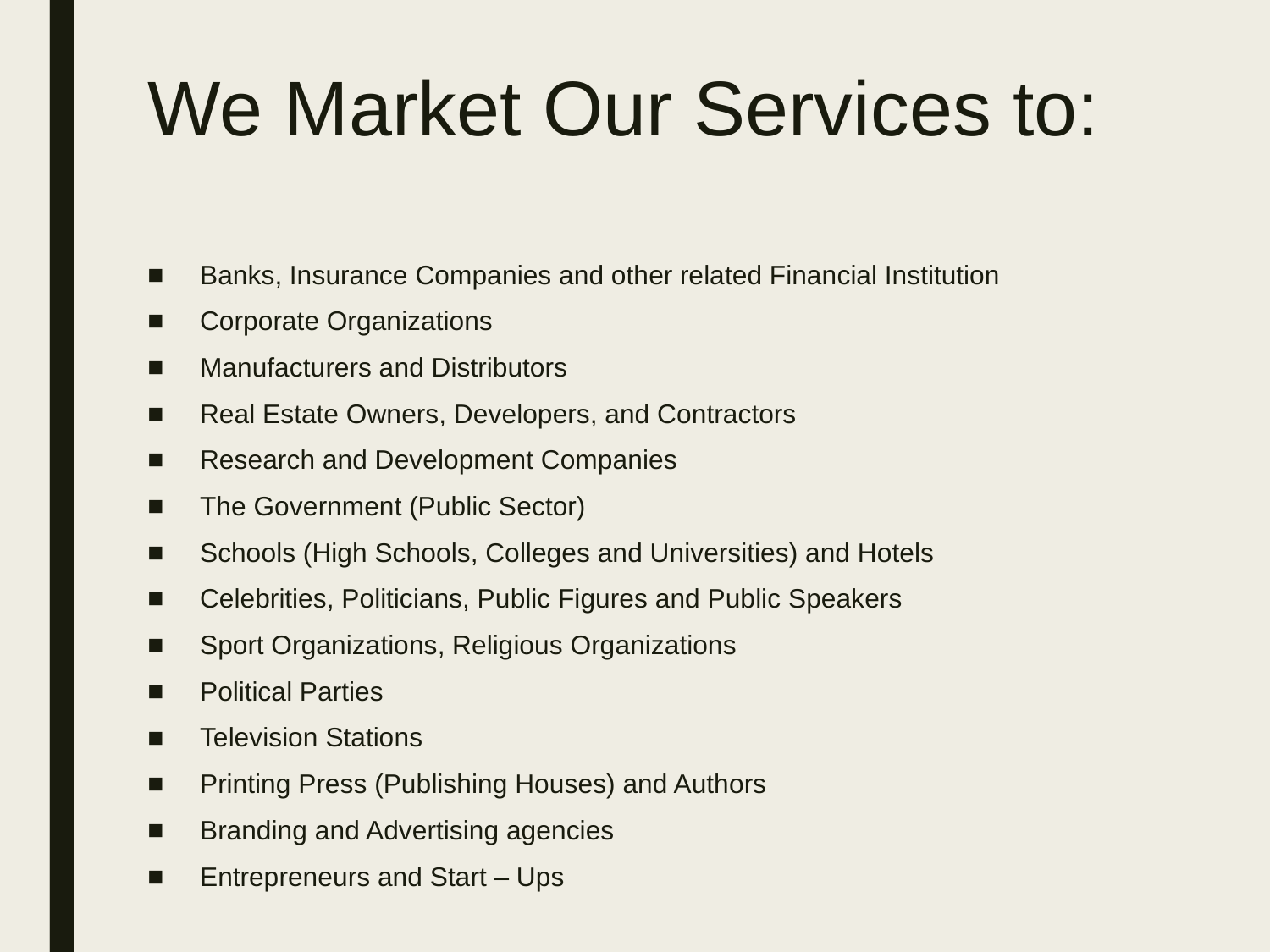

# We Market Our Services to:
Banks, Insurance Companies and other related Financial Institution
Corporate Organizations
Manufacturers and Distributors
Real Estate Owners, Developers, and Contractors
Research and Development Companies
The Government (Public Sector)
Schools (High Schools, Colleges and Universities) and Hotels
Celebrities, Politicians, Public Figures and Public Speakers
Sport Organizations, Religious Organizations
Political Parties
Television Stations
Printing Press (Publishing Houses) and Authors
Branding and Advertising agencies
Entrepreneurs and Start – Ups